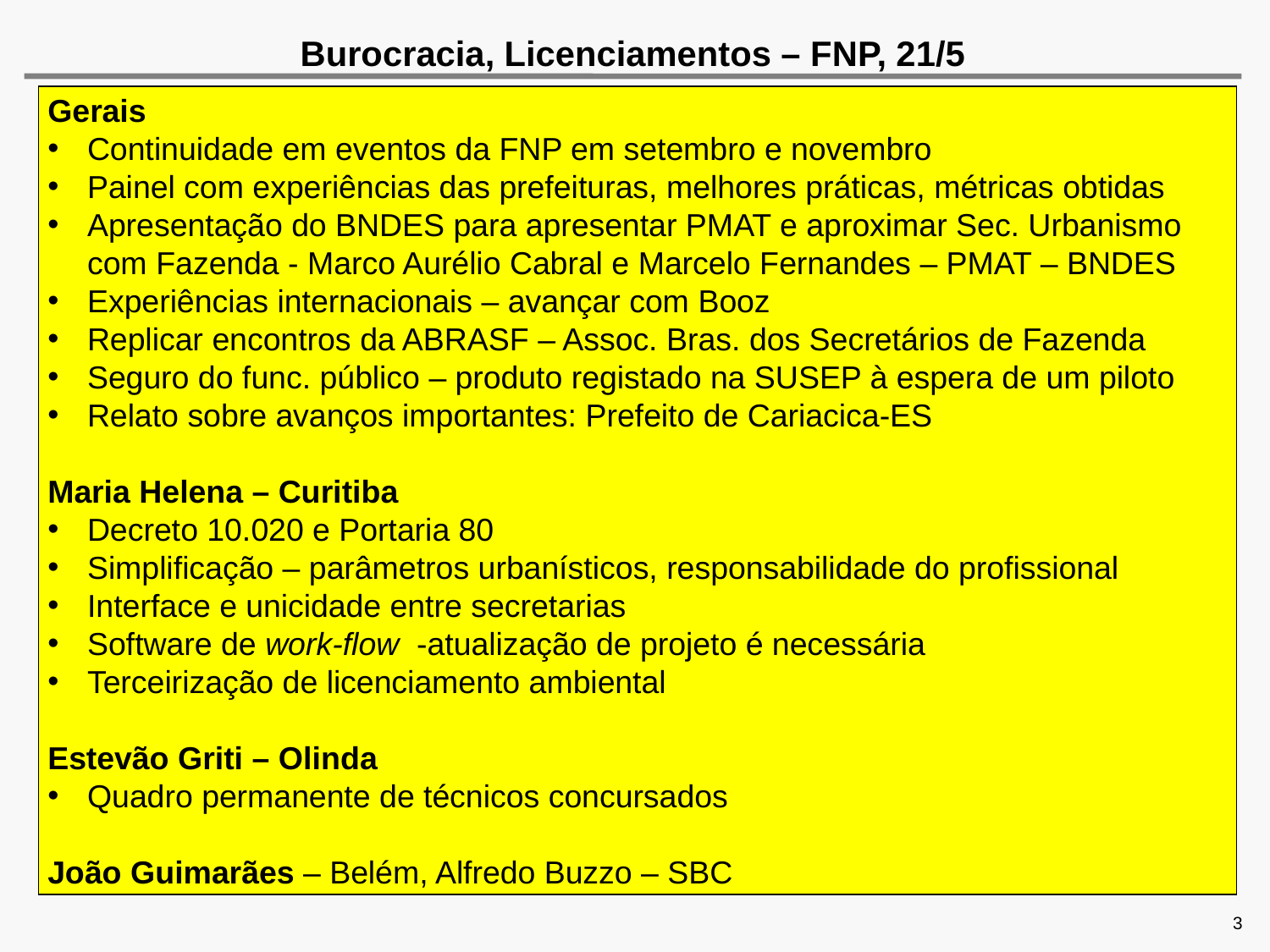

# Burocracia, Licenciamentos – FNP, 21/5

Gerais
Continuidade em eventos da FNP em setembro e novembro
Painel com experiências das prefeituras, melhores práticas, métricas obtidas
Apresentação do BNDES para apresentar PMAT e aproximar Sec. Urbanismo com Fazenda - Marco Aurélio Cabral e Marcelo Fernandes – PMAT – BNDES
Experiências internacionais – avançar com Booz
Replicar encontros da ABRASF – Assoc. Bras. dos Secretários de Fazenda
Seguro do func. público – produto registado na SUSEP à espera de um piloto
Relato sobre avanços importantes: Prefeito de Cariacica-ES

Maria Helena – Curitiba
Decreto 10.020 e Portaria 80
Simplificação – parâmetros urbanísticos, responsabilidade do profissional
Interface e unicidade entre secretarias
Software de work-flow  -atualização de projeto é necessária
Terceirização de licenciamento ambiental

Estevão Griti – Olinda
Quadro permanente de técnicos concursados

João Guimarães – Belém, Alfredo Buzzo – SBC

3